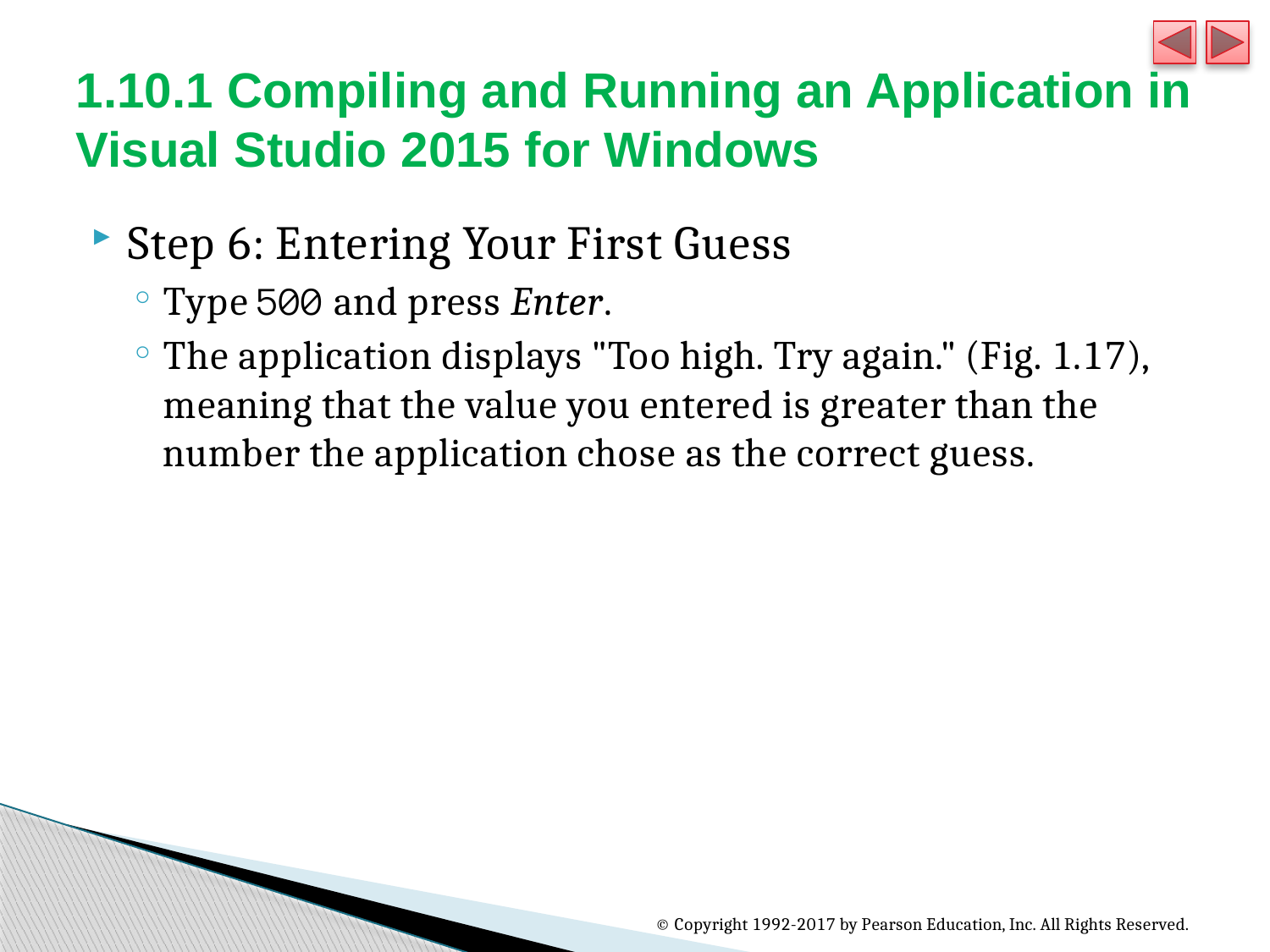

# 1.10.1 Compiling and Running an Application in Visual Studio 2015 for Windows
Step 6: Entering Your First Guess
Type 500 and press Enter.
The application displays "Too high. Try again." (Fig. 1.17), meaning that the value you entered is greater than the number the application chose as the correct guess.
© Copyright 1992-2017 by Pearson Education, Inc. All Rights Reserved.